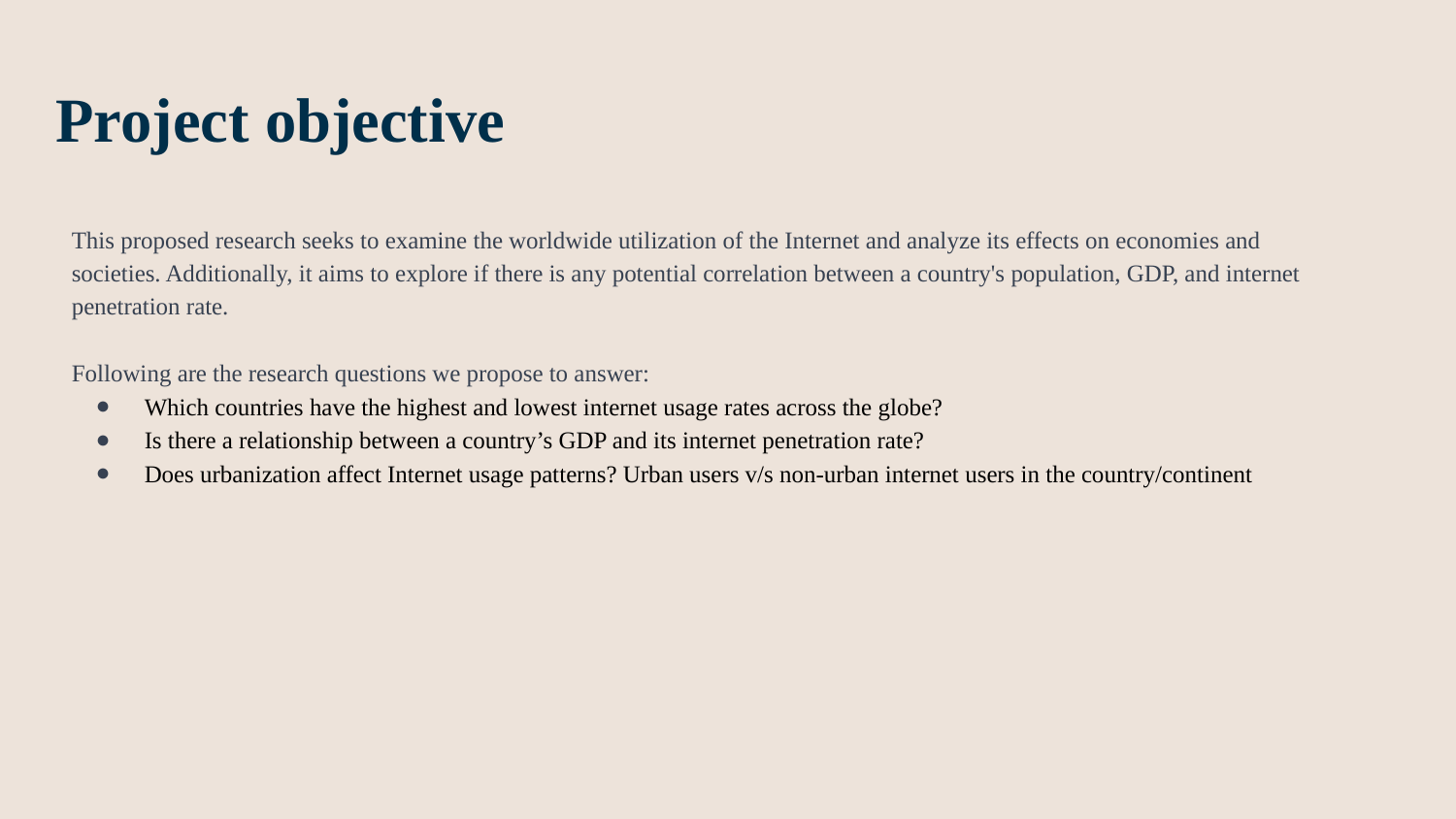

# Project objective
This proposed research seeks to examine the worldwide utilization of the Internet and analyze its effects on economies and societies. Additionally, it aims to explore if there is any potential correlation between a country's population, GDP, and internet penetration rate.

Following are the research questions we propose to answer:
Which countries have the highest and lowest internet usage rates across the globe?
Is there a relationship between a country’s GDP and its internet penetration rate?
Does urbanization affect Internet usage patterns? Urban users v/s non-urban internet users in the country/continent